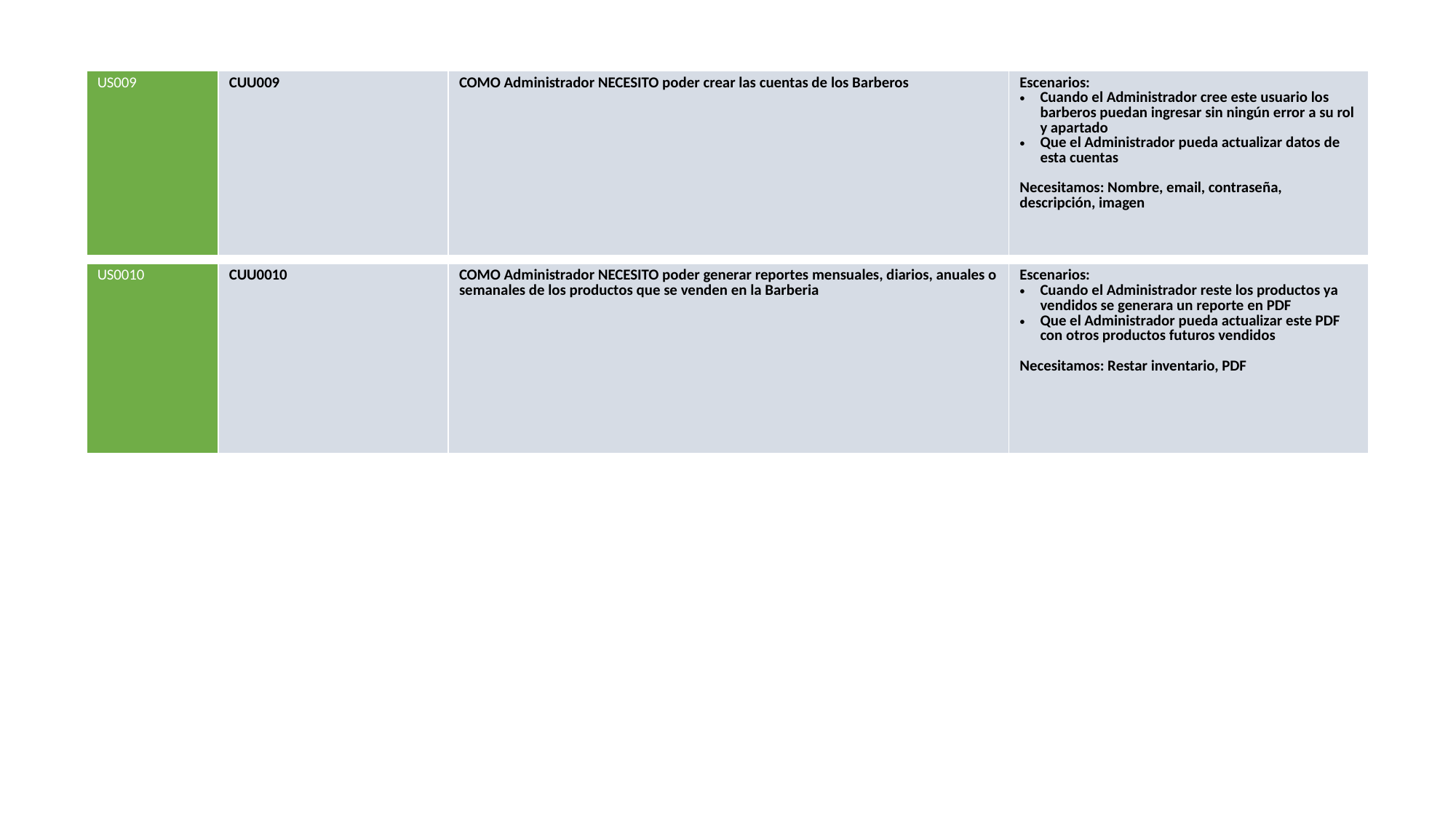

| US009 | CUU009 | COMO Administrador NECESITO poder crear las cuentas de los Barberos | Escenarios: Cuando el Administrador cree este usuario los barberos puedan ingresar sin ningún error a su rol y apartado Que el Administrador pueda actualizar datos de esta cuentas Necesitamos: Nombre, email, contraseña, descripción, imagen |
| --- | --- | --- | --- |
| US0010 | CUU0010 | COMO Administrador NECESITO poder generar reportes mensuales, diarios, anuales o semanales de los productos que se venden en la Barberia | Escenarios: Cuando el Administrador reste los productos ya vendidos se generara un reporte en PDF Que el Administrador pueda actualizar este PDF con otros productos futuros vendidos Necesitamos: Restar inventario, PDF |
| --- | --- | --- | --- |